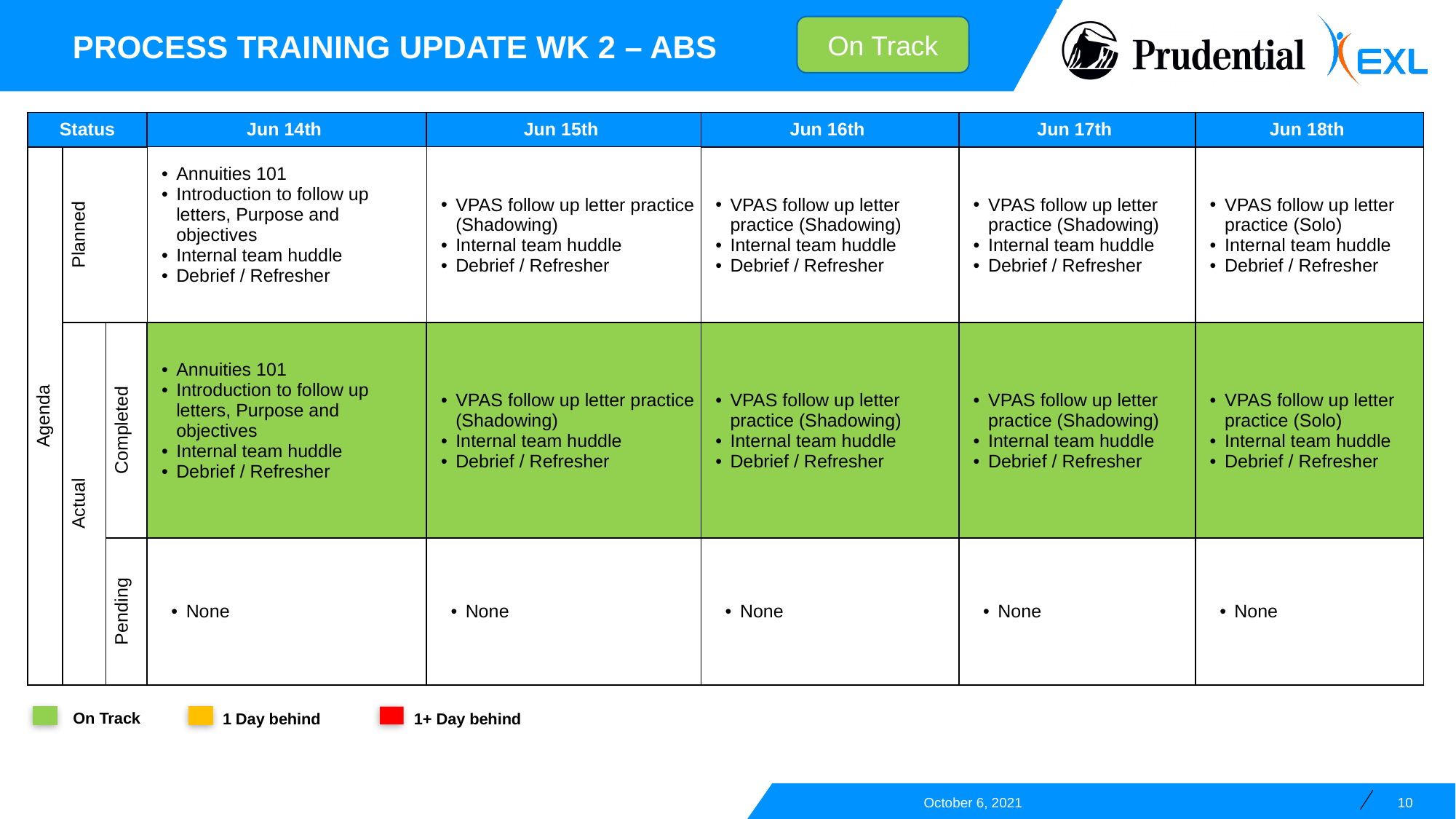

Process training update WK 2 – ABS
On Track
| Status |  |  | Jun 14th | Jun 15th | Jun 16th | Jun 17th | Jun 18th |
| --- | --- | --- | --- | --- | --- | --- | --- |
| Agenda | Planned |  | Annuities 101 Introduction to follow up letters, Purpose and objectives Internal team huddle Debrief / Refresher | VPAS follow up letter practice (Shadowing) Internal team huddle Debrief / Refresher | VPAS follow up letter practice (Shadowing) Internal team huddle Debrief / Refresher | VPAS follow up letter practice (Shadowing) Internal team huddle Debrief / Refresher | VPAS follow up letter practice (Solo) Internal team huddle Debrief / Refresher |
|  | Actual | Completed | Annuities 101 Introduction to follow up letters, Purpose and objectives Internal team huddle Debrief / Refresher | VPAS follow up letter practice (Shadowing) Internal team huddle Debrief / Refresher | VPAS follow up letter practice (Shadowing) Internal team huddle Debrief / Refresher | VPAS follow up letter practice (Shadowing) Internal team huddle Debrief / Refresher | VPAS follow up letter practice (Solo) Internal team huddle Debrief / Refresher |
|  |  | Pending | None | None | None | None | None |
On Track
1 Day behind
1+ Day behind